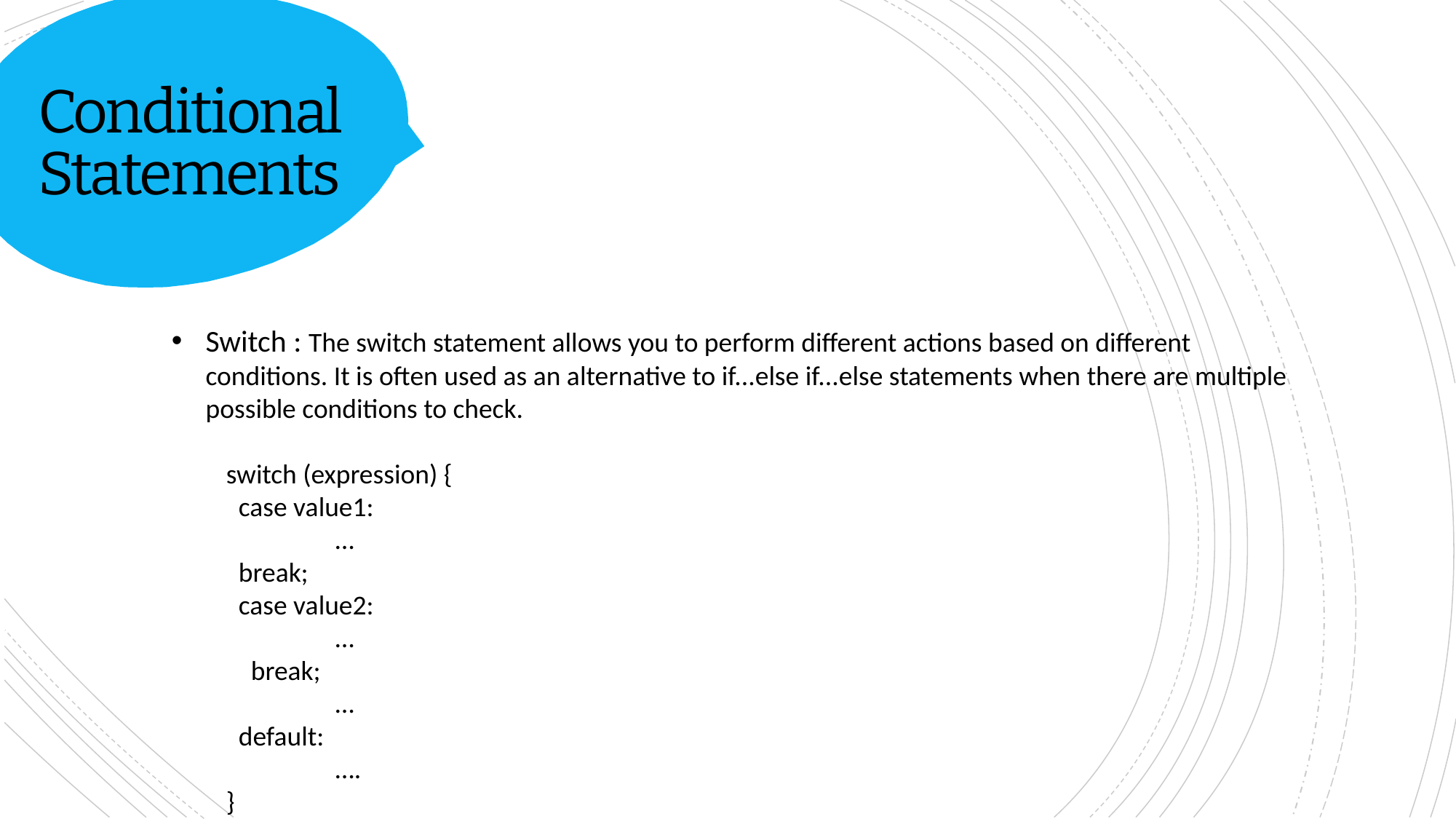

# Conditional Statements
Switch : The switch statement allows you to perform different actions based on different conditions. It is often used as an alternative to if...else if...else statements when there are multiple possible conditions to check.

switch (expression) {
  case value1:
	…
  break;
  case value2:
	…
    break;
	…
  default:
	….
}